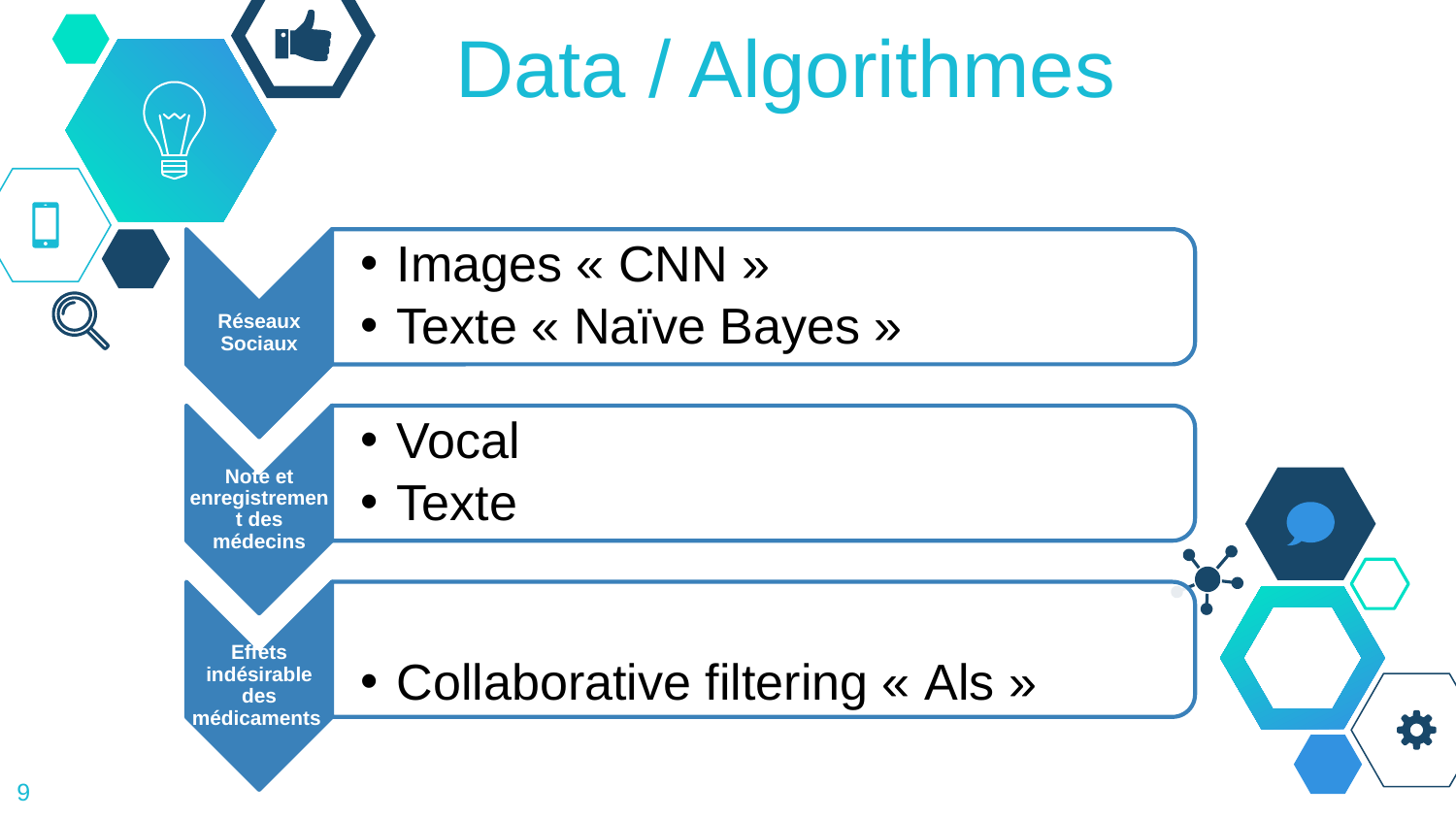

# Data / Algorithmes
Réseaux Sociaux
Images « CNN »
Texte « Naïve Bayes »
Note et enregistrement des médecins
Vocal
Texte
Effets indésirable des médicaments

Collaborative filtering « Als »
9